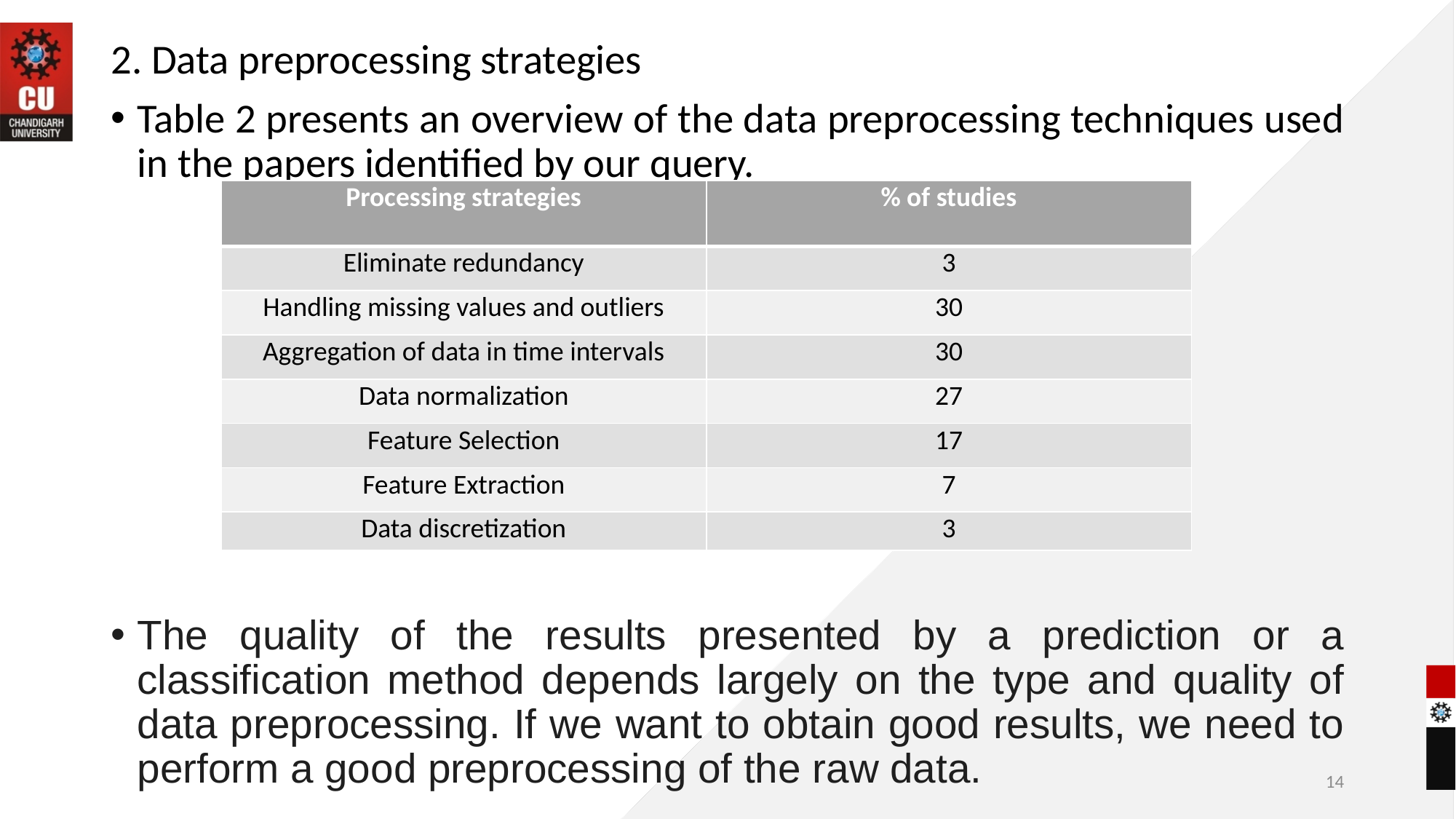

2. Data preprocessing strategies
Table 2 presents an overview of the data preprocessing techniques used in the papers identified by our query.

The quality of the results presented by a prediction or a classification method depends largely on the type and quality of data preprocessing. If we want to obtain good results, we need to perform a good preprocessing of the raw data.
| Processing strategies | % of studies |
| --- | --- |
| Eliminate redundancy | 3 |
| Handling missing values and outliers | 30 |
| Aggregation of data in time intervals | 30 |
| Data normalization | 27 |
| Feature Selection | 17 |
| Feature Extraction | 7 |
| Data discretization | 3 |
14